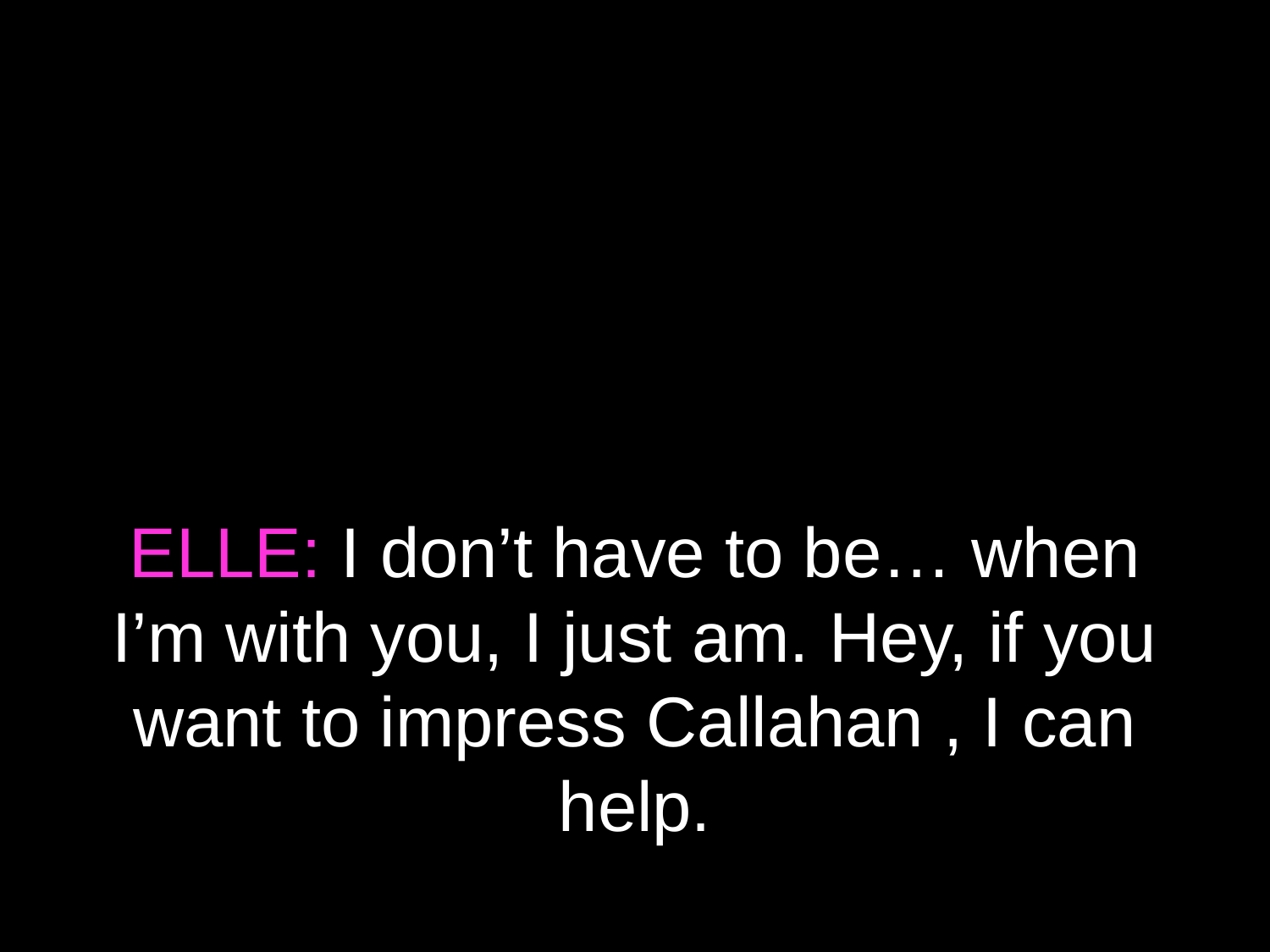

# ELLE: I don’t have to be… when I’m with you, I just am. Hey, if you want to impress Callahan , I can help.